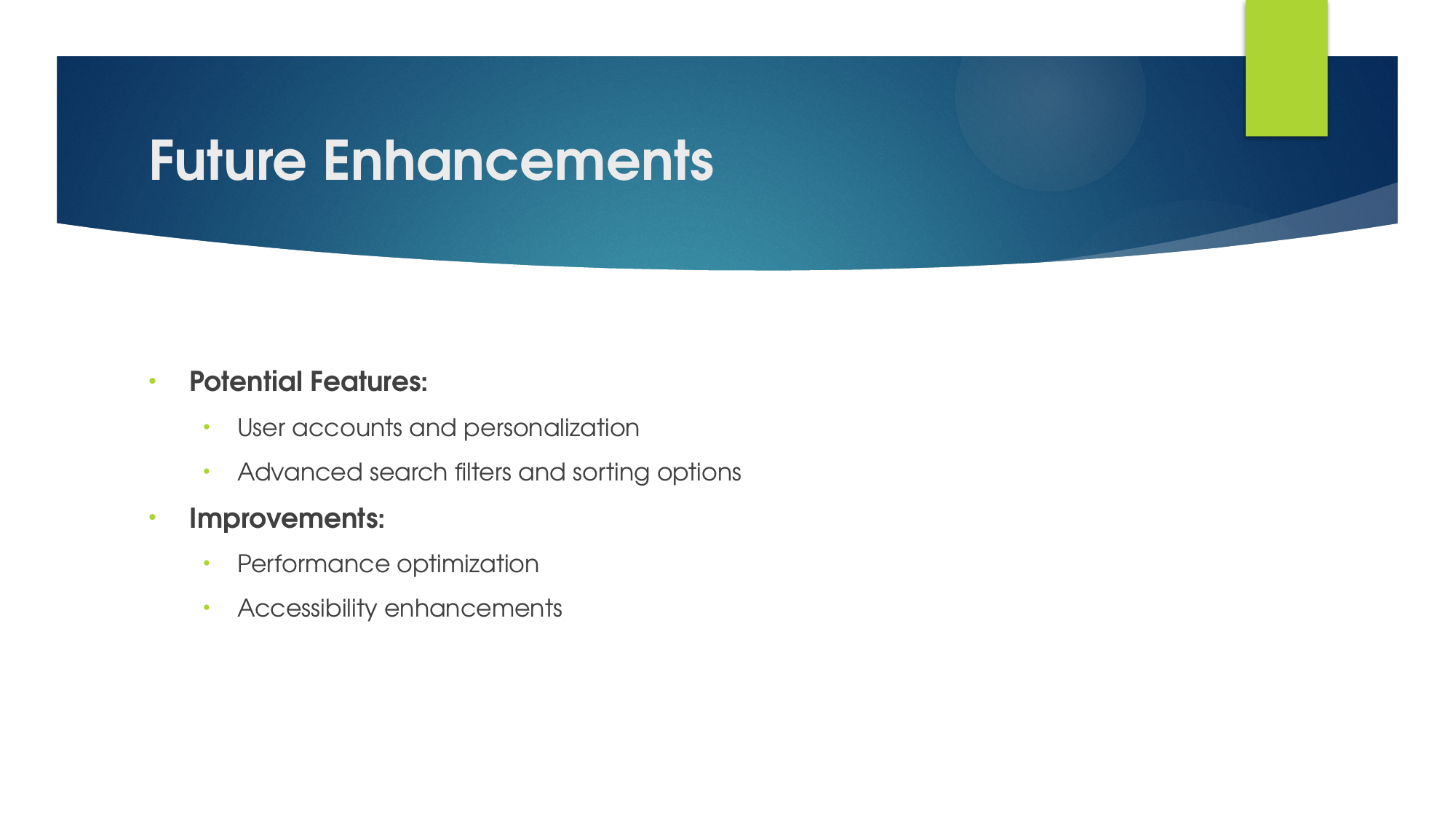

# Future Enhancements

Potential Features:
User accounts and personalization
Advanced search filters and sorting options
Improvements:
Performance optimization
Accessibility enhancements